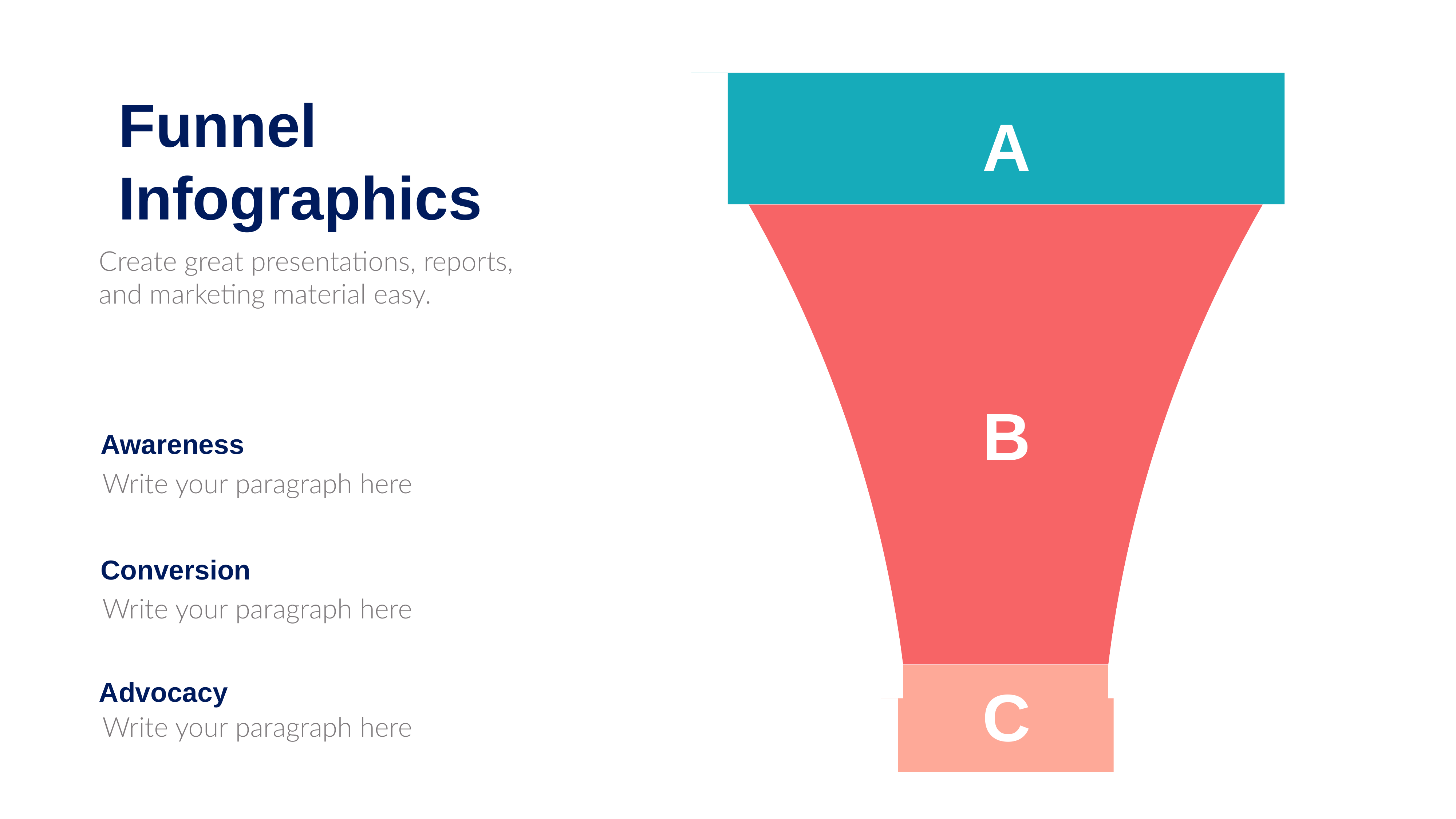

Funnel
Infographics
A

Create great presentations, reports, and marketing material easy.
B
Awareness
Write your paragraph here
Conversion
Write your paragraph here

C
Advocacy

Write your paragraph here